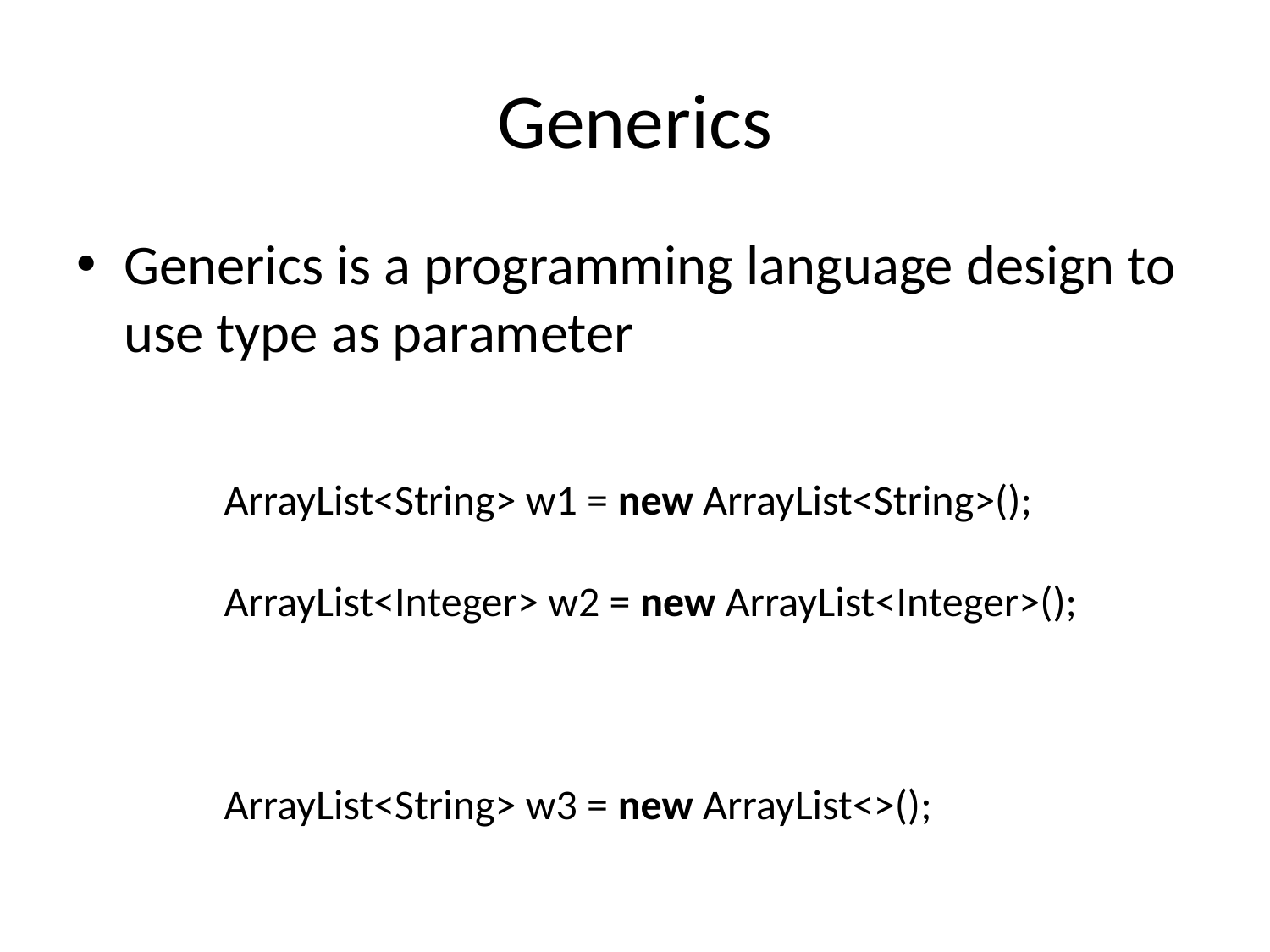

# Generics
Generics is a programming language design to use type as parameter

ArrayList<String> w1 = new ArrayList<String>();
ArrayList<Integer> w2 = new ArrayList<Integer>();

ArrayList<String> w3 = new ArrayList<>();